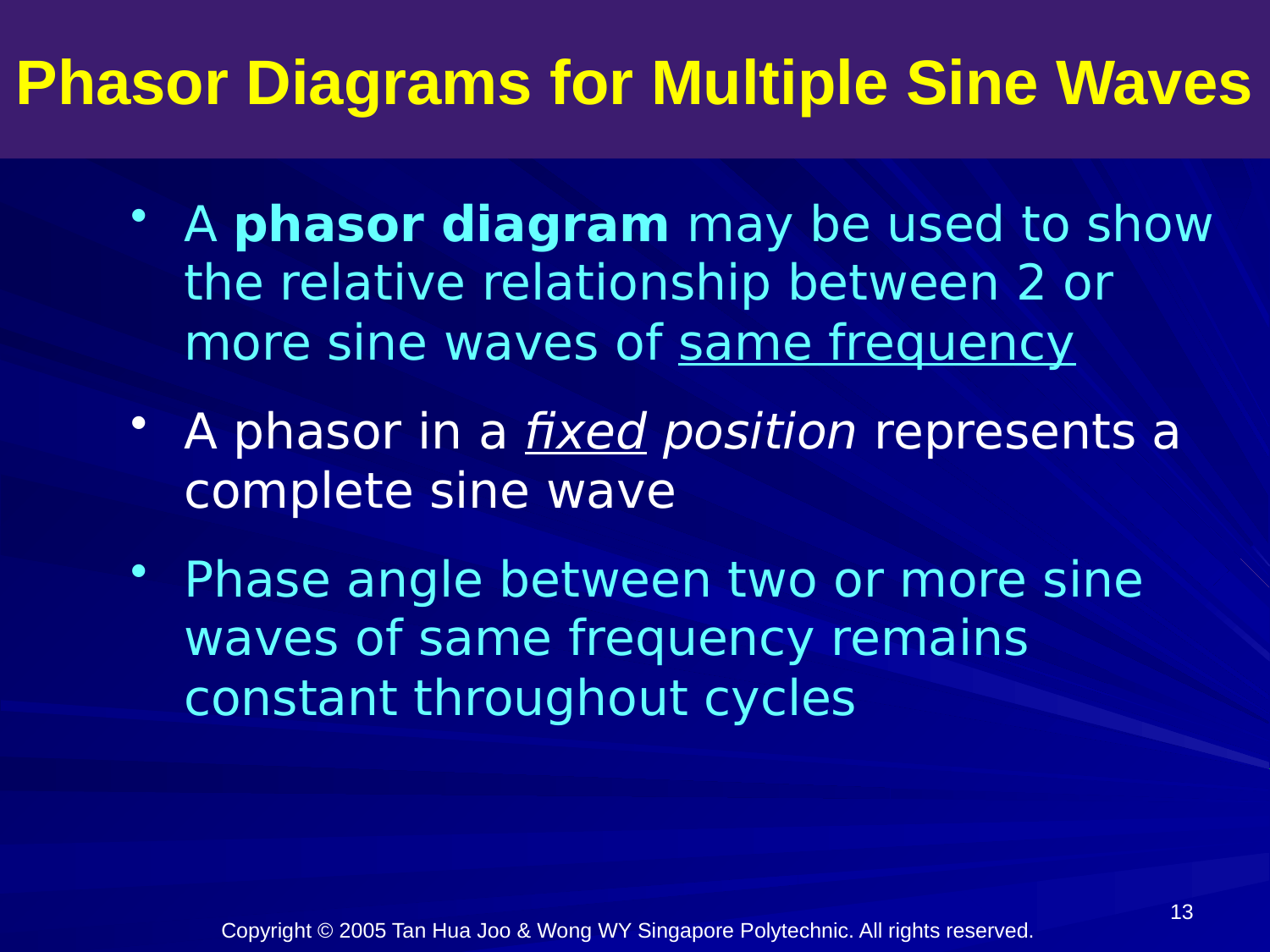

Phasor Diagrams for Multiple Sine Waves
A phasor diagram may be used to show the relative relationship between 2 or more sine waves of same frequency
A phasor in a fixed position represents a complete sine wave
Phase angle between two or more sine waves of same frequency remains constant throughout cycles

13
Copyright © 2005 Tan Hua Joo & Wong WY Singapore Polytechnic. All rights reserved.